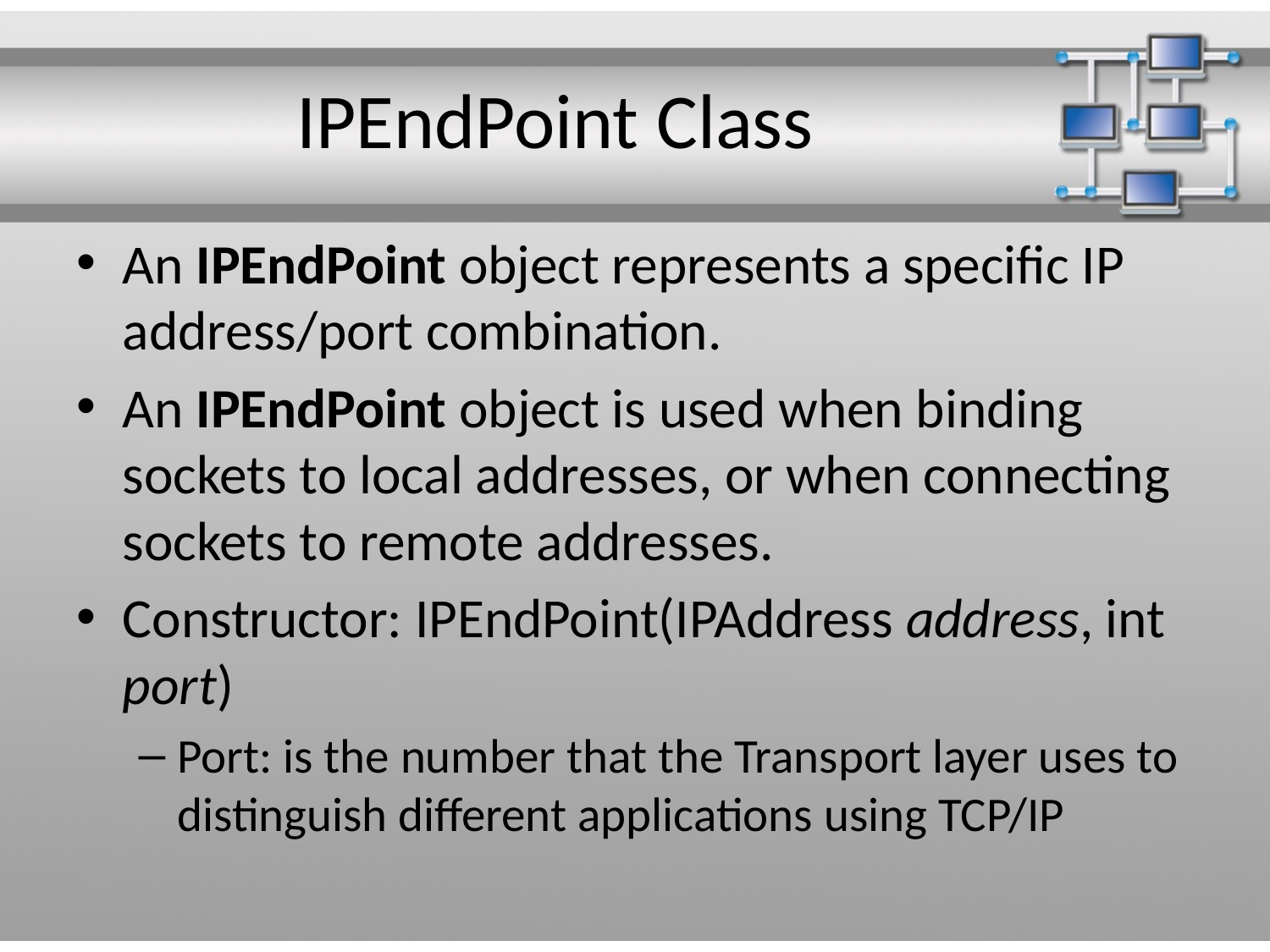

# IPEndPoint Class
An IPEndPoint object represents a specific IP address/port combination.
An IPEndPoint object is used when binding sockets to local addresses, or when connecting sockets to remote addresses.
Constructor: IPEndPoint(IPAddress address, int port)
Port: is the number that the Transport layer uses to distinguish different applications using TCP/IP